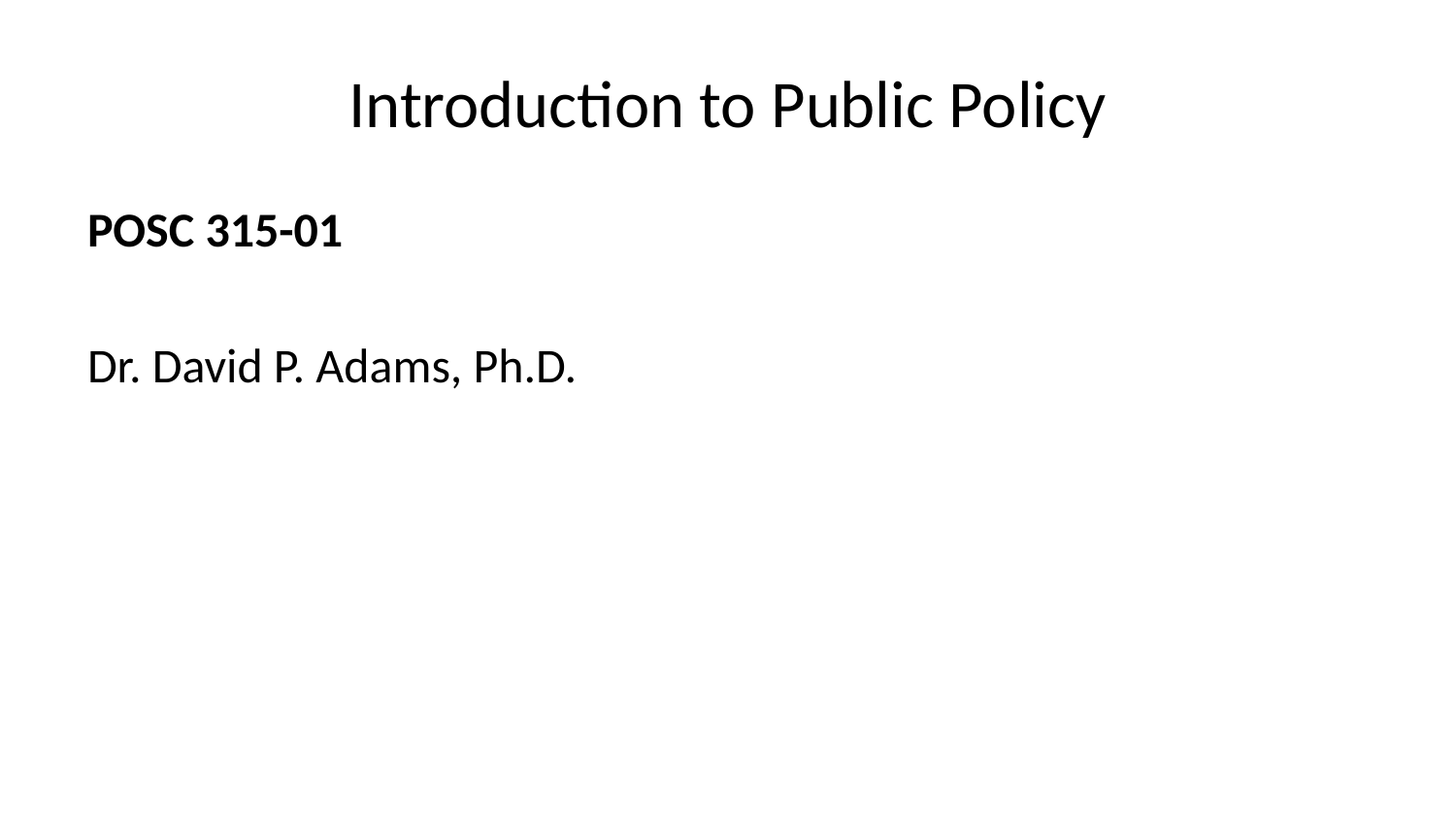

# Introduction to Public Policy
POSC 315-01

Dr. David P. Adams, Ph.D.